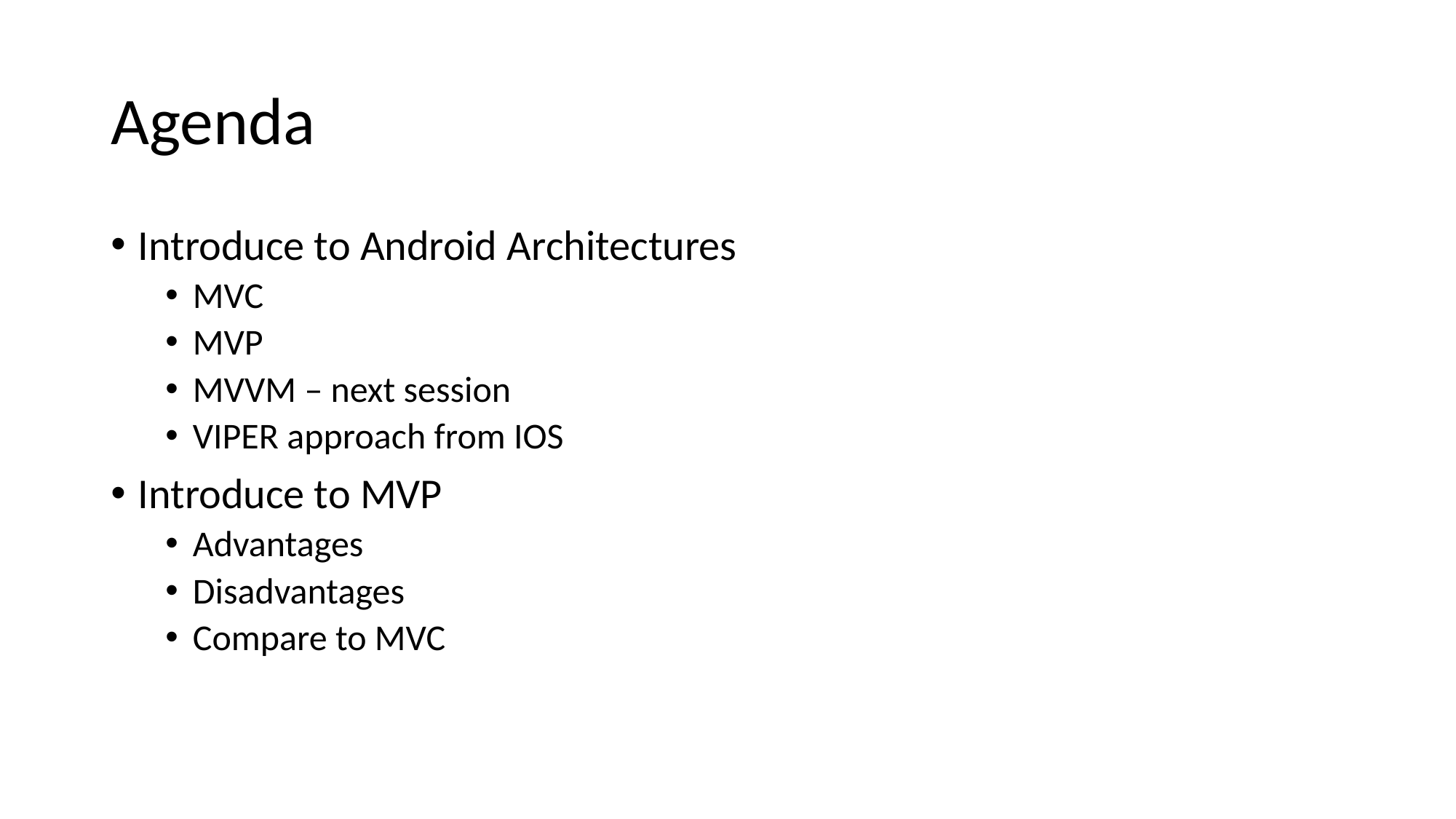

# Agenda
Introduce to Android Architectures
MVC
MVP
MVVM – next session
VIPER approach from IOS
Introduce to MVP
Advantages
Disadvantages
Compare to MVC